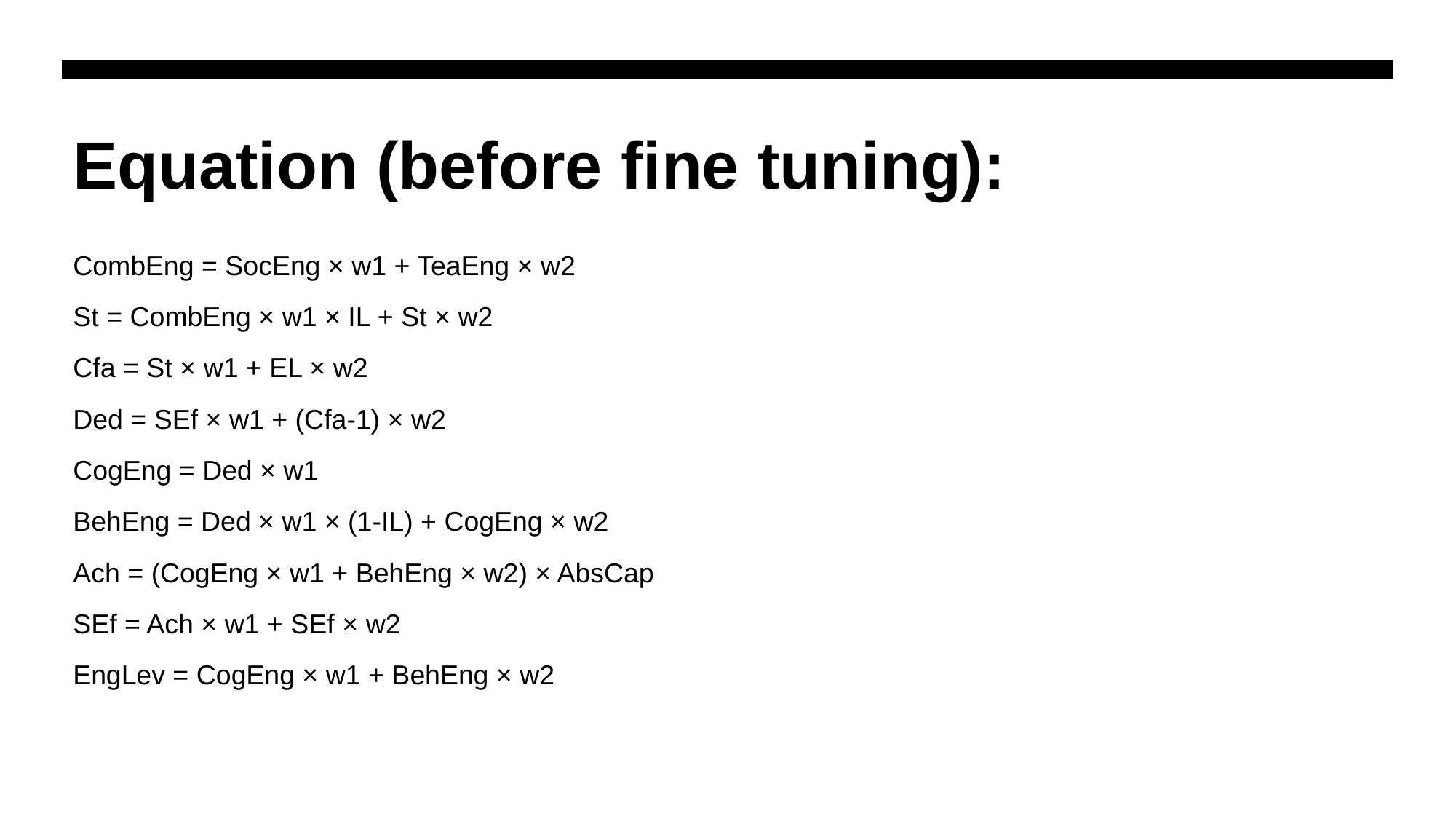

# Equation (before fine tuning):
CombEng = SocEng × w1 + TeaEng × w2
St = CombEng × w1 × IL + St × w2
Cfa = St × w1 + EL × w2
Ded = SEf × w1 + (Cfa-1) × w2
CogEng = Ded × w1
BehEng = Ded × w1 × (1-IL) + CogEng × w2
Ach = (CogEng × w1 + BehEng × w2) × AbsCap
SEf = Ach × w1 + SEf × w2
EngLev = CogEng × w1 + BehEng × w2